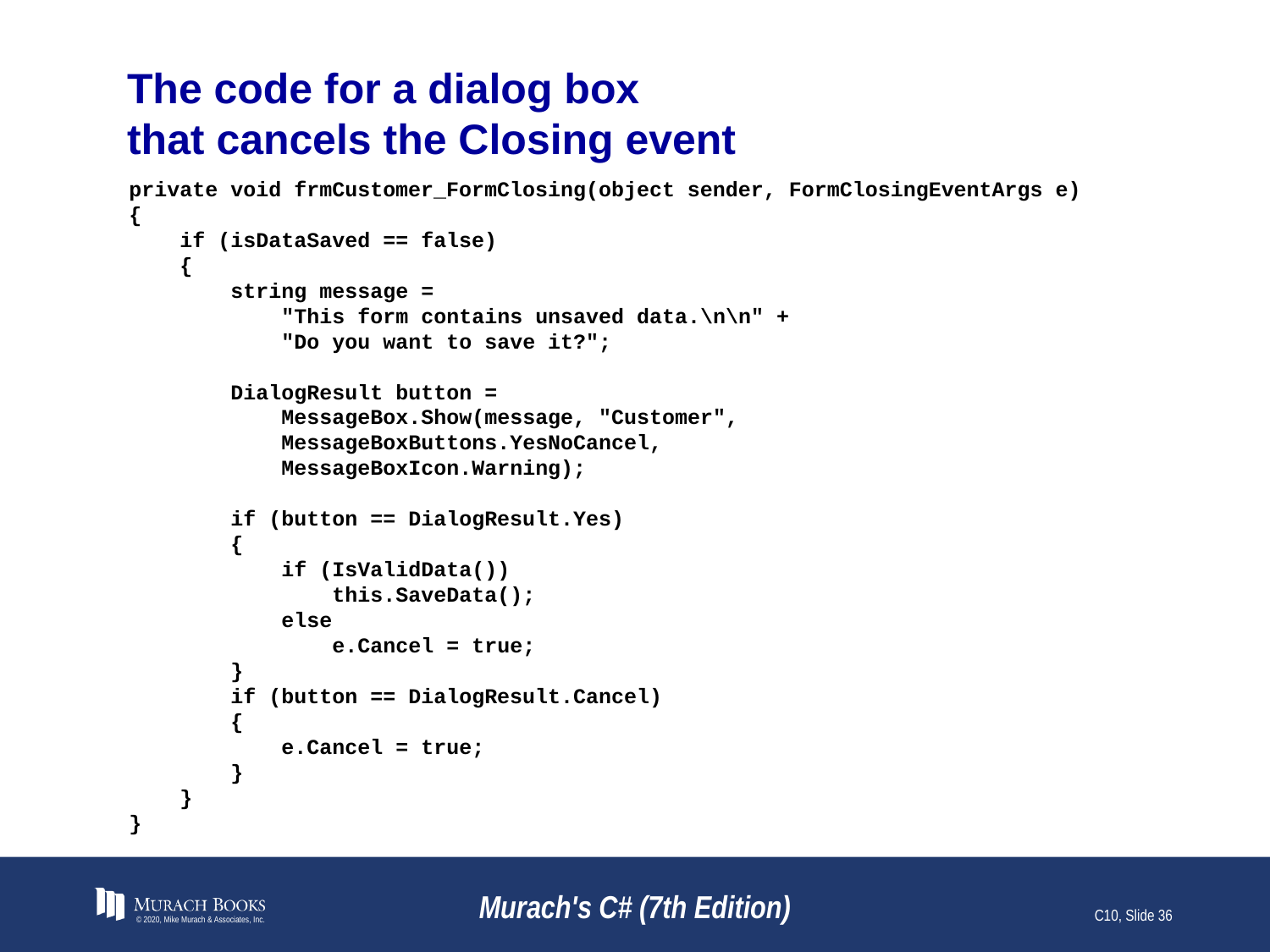

# The code for a dialog box that cancels the Closing event
private void frmCustomer_FormClosing(object sender, FormClosingEventArgs e)
{
    if (isDataSaved == false)
    {
        string message =
            "This form contains unsaved data.\n\n" +
            "Do you want to save it?";

        DialogResult button =
            MessageBox.Show(message, "Customer",
            MessageBoxButtons.YesNoCancel,
            MessageBoxIcon.Warning);

        if (button == DialogResult.Yes)
        {
            if (IsValidData())
                this.SaveData();
            else
                e.Cancel = true;
        }
        if (button == DialogResult.Cancel)
        {
            e.Cancel = true;
        }
    }
}

© 2020, Mike Murach & Associates, Inc.
Murach's C# (7th Edition)

C10, Slide 36